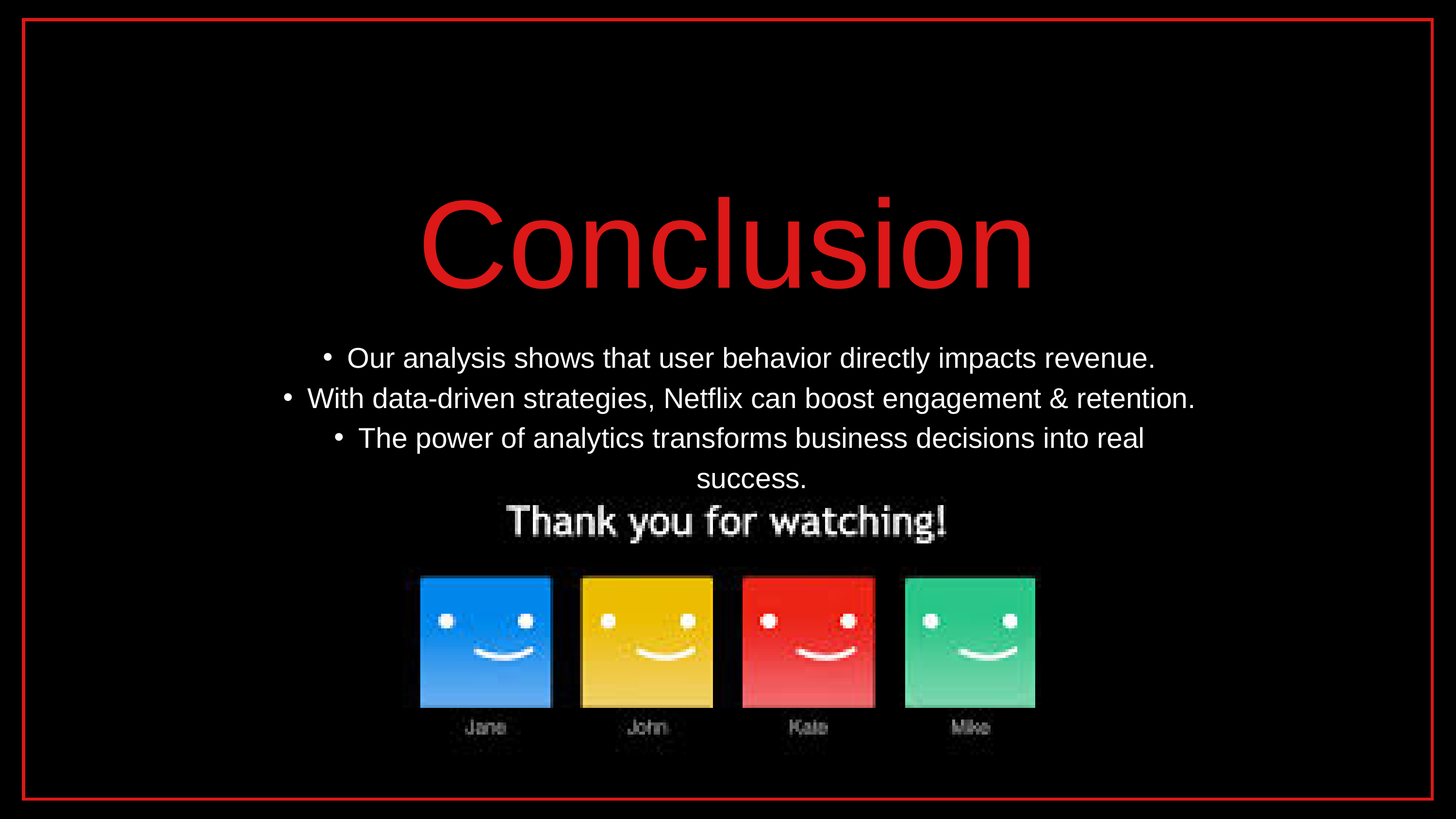

Conclusion
Our analysis shows that user behavior directly impacts revenue.
With data-driven strategies, Netflix can boost engagement & retention.
The power of analytics transforms business decisions into real success.